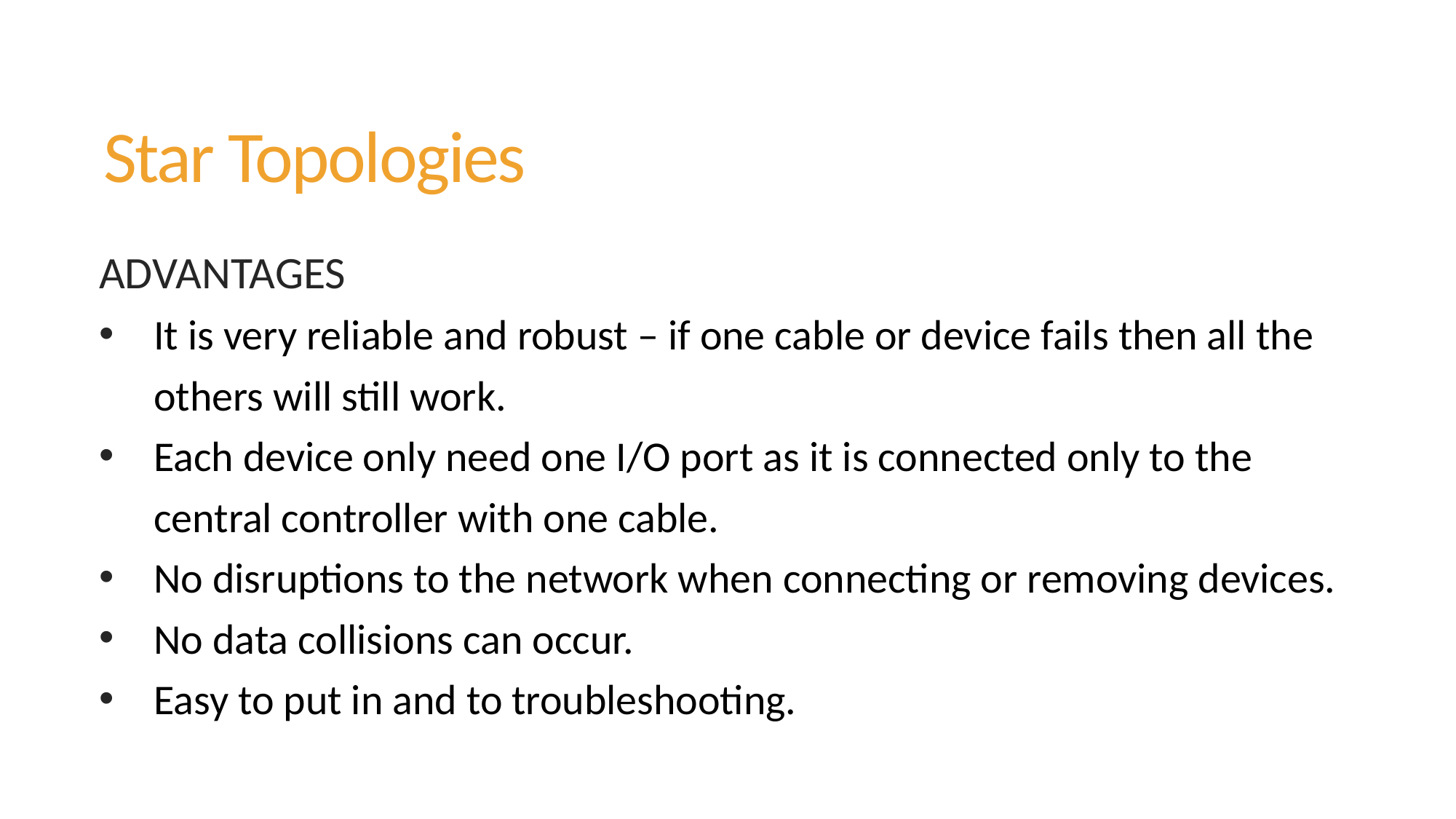

Star Topologies
ADVANTAGES
It is very reliable and robust – if one cable or device fails then all the others will still work.
Each device only need one I/O port as it is connected only to the central controller with one cable.
No disruptions to the network when connecting or removing devices.
No data collisions can occur.
Easy to put in and to troubleshooting.